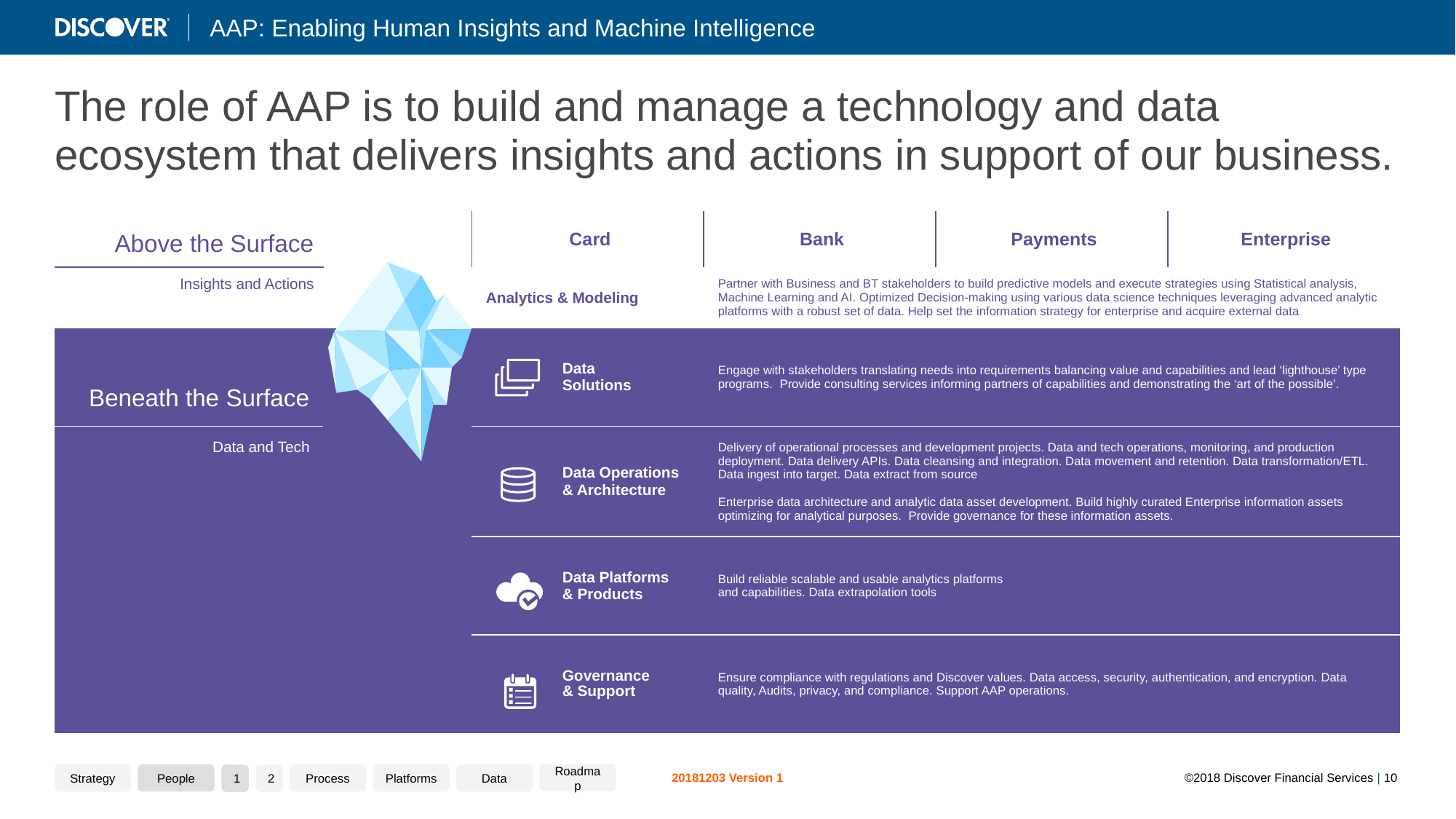

The role of AAP is to build and manage a technology and data ecosystem that delivers insights and actions in support of our business.
| Above the Surface |  | Card | Bank | Payments | Enterprise |
| --- | --- | --- | --- | --- | --- |
| Insights and Actions |  | Analytics & Modeling | Partner with Business and BT stakeholders to build predictive models and execute strategies using Statistical analysis, Machine Learning and AI. Optimized Decision-making using various data science techniques leveraging advanced analytic platforms with a robust set of data. Help set the information strategy for enterprise and acquire external data |  |  |
| Beneath the Surface |  | Data Solutions | Engage with stakeholders translating needs into requirements balancing value and capabilities and lead ‘lighthouse’ type programs. Provide consulting services informing partners of capabilities and demonstrating the ‘art of the possible’. |  |  |
| Data and Tech |  | Data Operations & Architecture | Delivery of operational processes and development projects. Data and tech operations, monitoring, and production deployment. Data delivery APIs. Data cleansing and integration. Data movement and retention. Data transformation/ETL. Data ingest into target. Data extract from source Enterprise data architecture and analytic data asset development. Build highly curated Enterprise information assets optimizing for analytical purposes. Provide governance for these information assets. |  |  |
|  |  | Data Platforms & Products | Build reliable scalable and usable analytics platforms and capabilities. Data extrapolation tools |  |  |
|  |  | Governance & Support | Ensure compliance with regulations and Discover values. Data access, security, authentication, and encryption. Data quality, Audits, privacy, and compliance. Support AAP operations. |  |  |

Roadmap
Strategy
People
Process
Platforms
Data
1
2